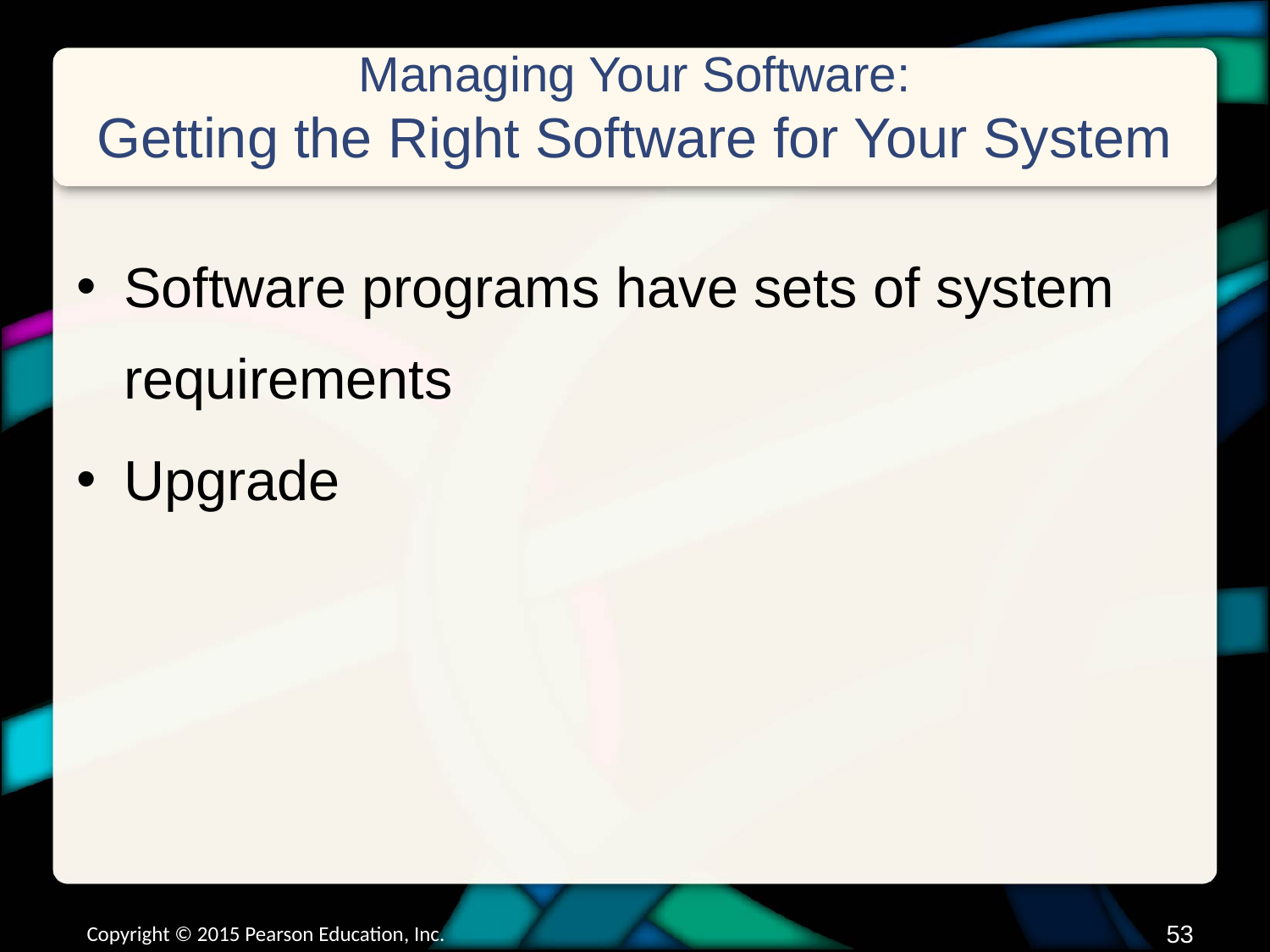

# Managing Your Software: Getting the Right Software for Your System
Software programs have sets of system requirements
Upgrade

Copyright © 2015 Pearson Education, Inc.
53